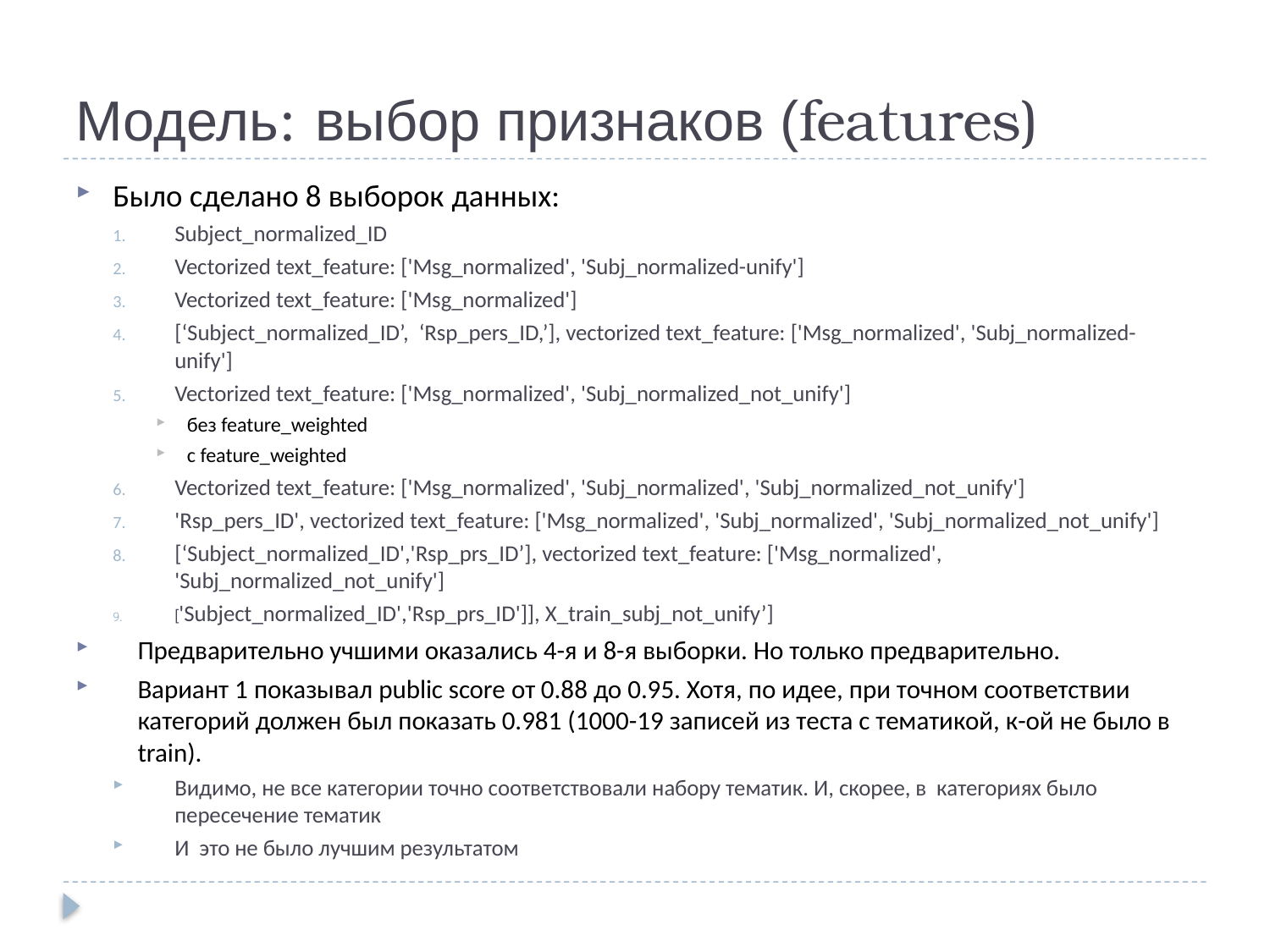

# Модель: выбор признаков (features)
Было сделано 8 выборок данных:
Subject_normalized_ID
Vectorized text_feature: ['Msg_normalized', 'Subj_normalized-unify']
Vectorized text_feature: ['Msg_normalized']
[‘Subject_normalized_ID’,  ‘Rsp_pers_ID,’], vectorized text_feature: ['Msg_normalized', 'Subj_normalized-unify']
Vectorized text_feature: ['Msg_normalized', 'Subj_normalized_not_unify']
без feature_weighted
c feature_weighted
Vectorized text_feature: ['Msg_normalized', 'Subj_normalized', 'Subj_normalized_not_unify']
'Rsp_pers_ID', vectorized text_feature: ['Msg_normalized', 'Subj_normalized', 'Subj_normalized_not_unify']
[‘Subject_normalized_ID','Rsp_prs_ID’], vectorized text_feature: ['Msg_normalized', 'Subj_normalized_not_unify']
['Subject_normalized_ID','Rsp_prs_ID']], X_train_subj_not_unify’]
Предварительно учшими оказались 4-я и 8-я выборки. Но только предварительно.
Вариант 1 показывал public score от 0.88 до 0.95. Хотя, по идее, при точном соответствии категорий должен был показать 0.981 (1000-19 записей из теста с тематикой, к-ой не было в train).
Видимо, не все категории точно соответствовали набору тематик. И, скорее, в  категориях было пересечение тематик
И  это не было лучшим результатом